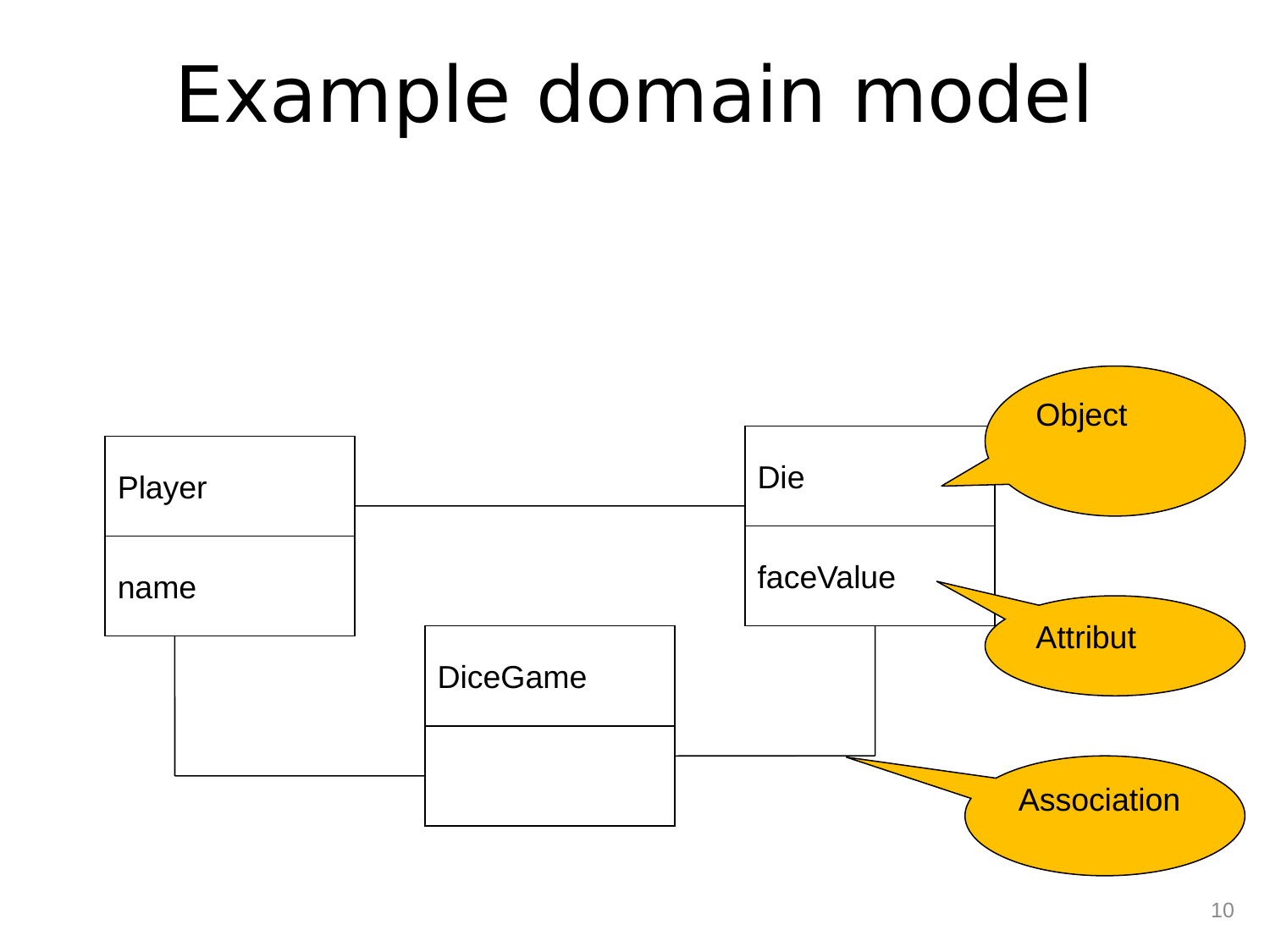

# Example domain model
Object
Die
Player

faceValue
name
Attribut
DiceGame

Association

10